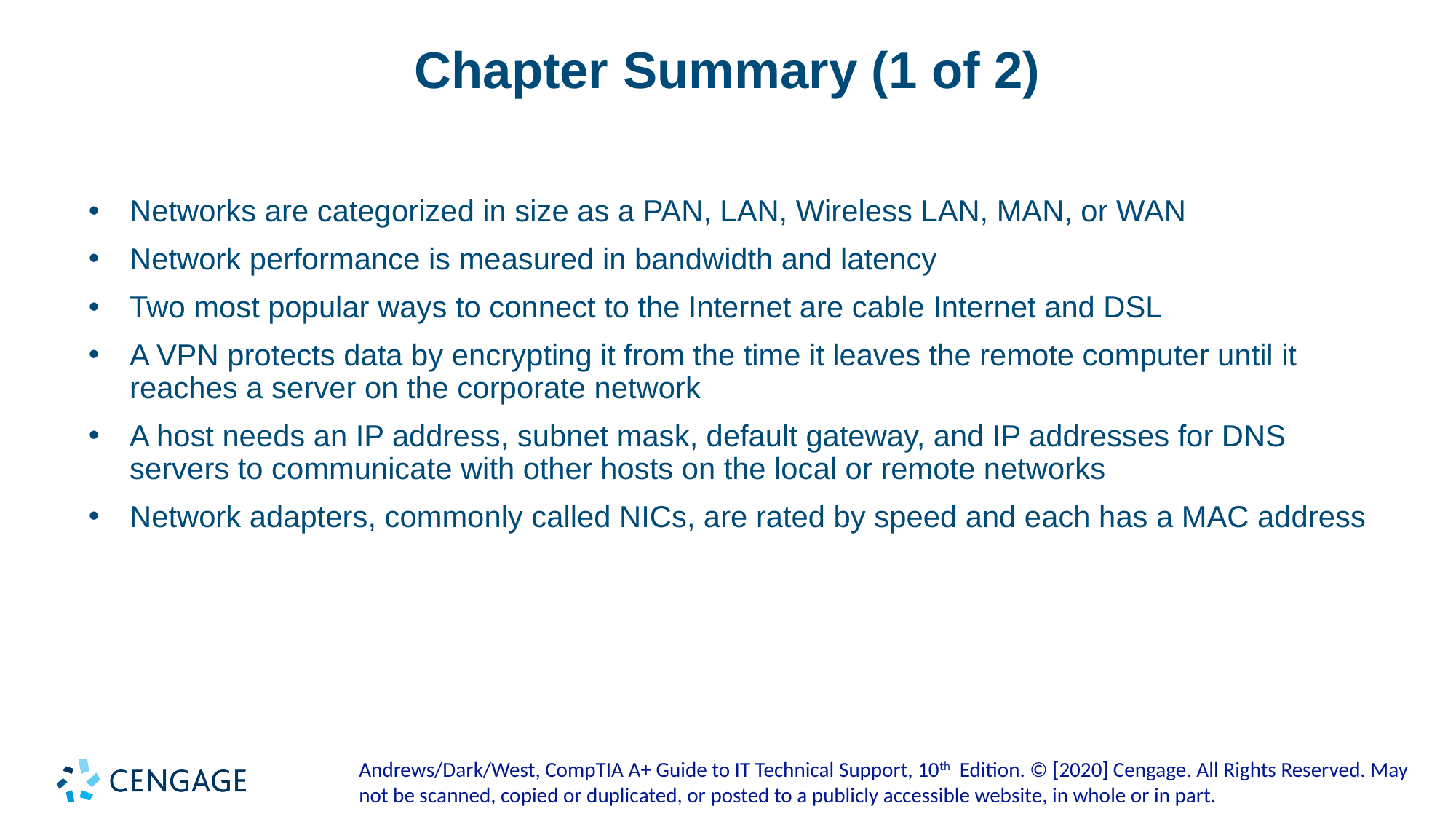

# Chapter Summary (1 of 2)
Networks are categorized in size as a PAN, LAN, Wireless LAN, MAN, or WAN
Network performance is measured in bandwidth and latency
Two most popular ways to connect to the Internet are cable Internet and DSL
A VPN protects data by encrypting it from the time it leaves the remote computer until it reaches a server on the corporate network
A host needs an IP address, subnet mask, default gateway, and IP addresses for DNS servers to communicate with other hosts on the local or remote networks
Network adapters, commonly called NICs, are rated by speed and each has a MAC address